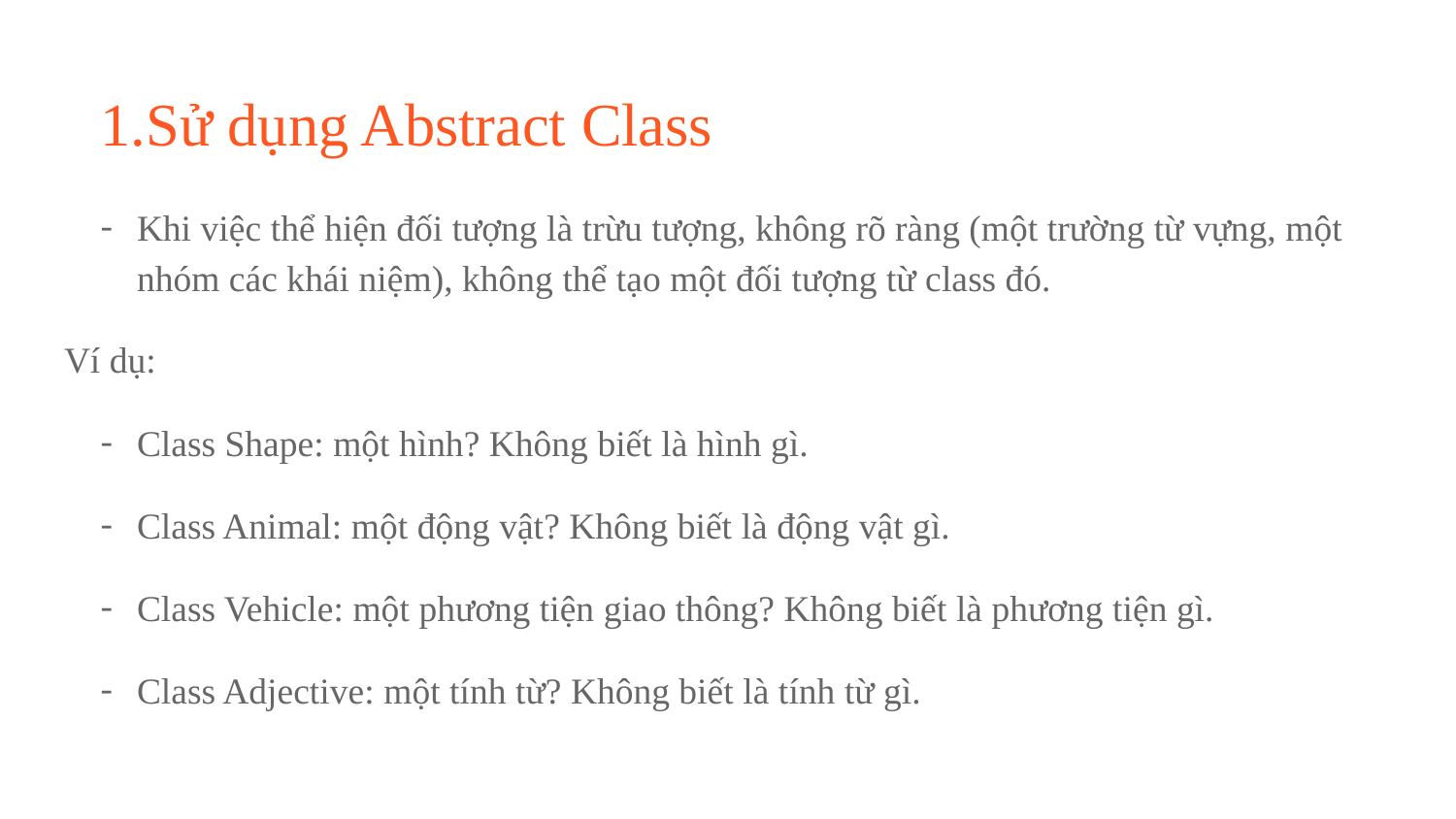

# Sử dụng Abstract Class
Khi việc thể hiện đối tượng là trừu tượng, không rõ ràng (một trường từ vựng, một nhóm các khái niệm), không thể tạo một đối tượng từ class đó.
Ví dụ:
Class Shape: một hình? Không biết là hình gì.
Class Animal: một động vật? Không biết là động vật gì.
Class Vehicle: một phương tiện giao thông? Không biết là phương tiện gì.
Class Adjective: một tính từ? Không biết là tính từ gì.